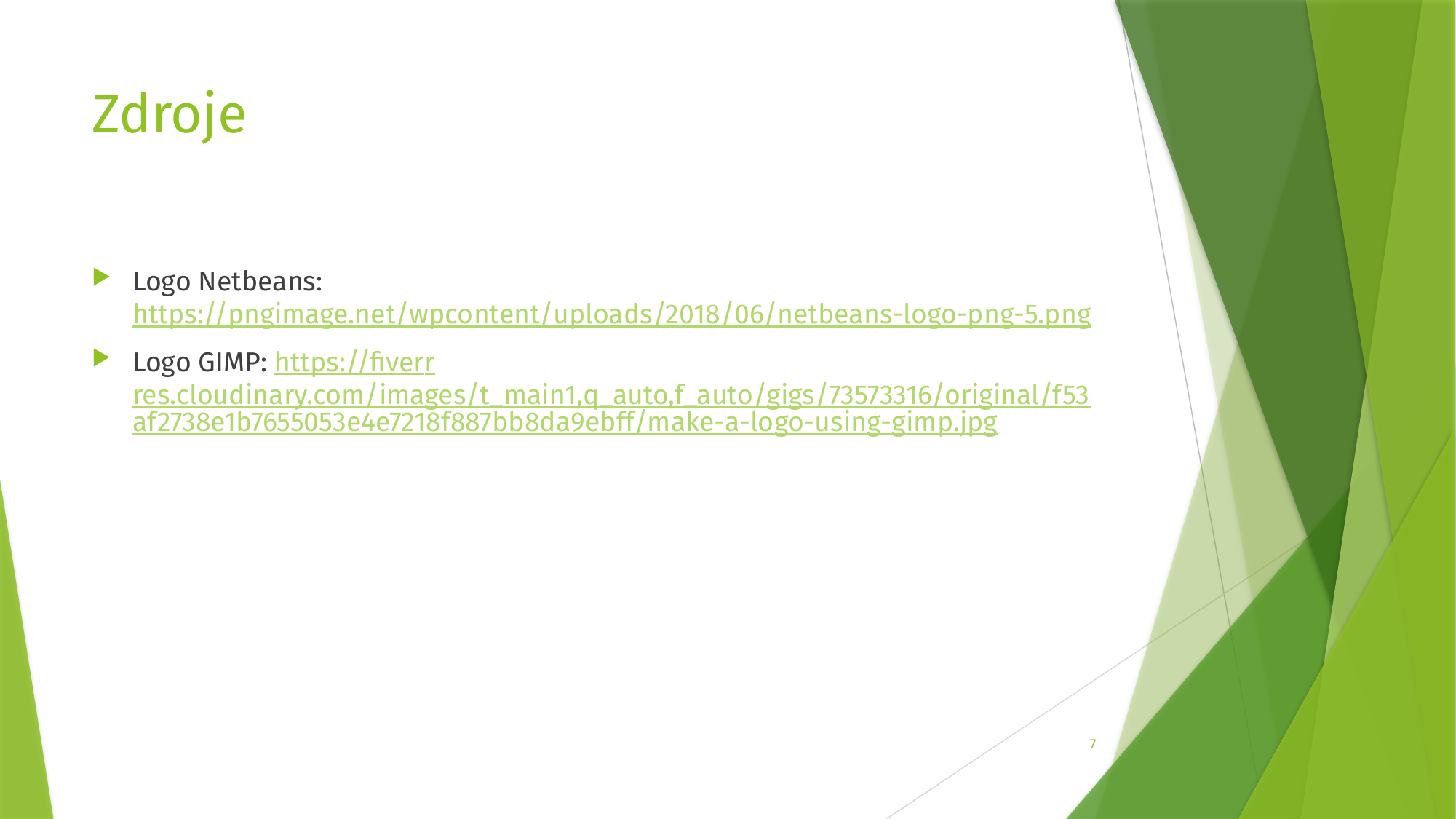

# Zdroje
Logo Netbeans:  https://pngimage.net/wpcontent/uploads/2018/06/netbeans-logo-png-5.png
Logo GIMP: https://fiverrres.cloudinary.com/images/t_main1,q_auto,f_auto/gigs/73573316/original/f53af2738e1b7655053e4e7218f887bb8da9ebff/make-a-logo-using-gimp.jpg
7